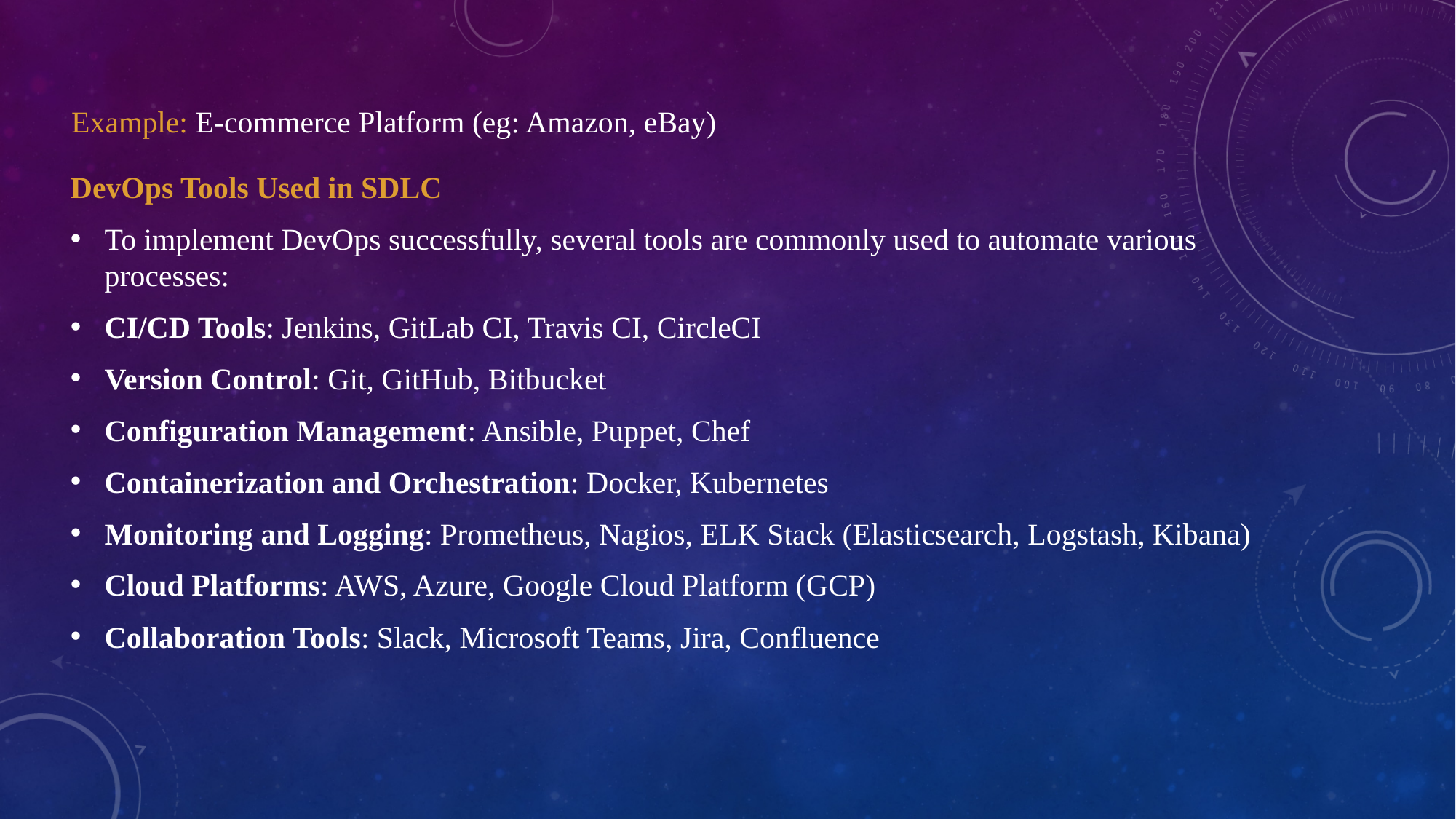

DevOps Tools Used in SDLC
To implement DevOps successfully, several tools are commonly used to automate various processes:
CI/CD Tools: Jenkins, GitLab CI, Travis CI, CircleCI
Version Control: Git, GitHub, Bitbucket
Configuration Management: Ansible, Puppet, Chef
Containerization and Orchestration: Docker, Kubernetes
Monitoring and Logging: Prometheus, Nagios, ELK Stack (Elasticsearch, Logstash, Kibana)
Cloud Platforms: AWS, Azure, Google Cloud Platform (GCP)
Collaboration Tools: Slack, Microsoft Teams, Jira, Confluence

Example: E-commerce Platform (eg: Amazon, eBay)